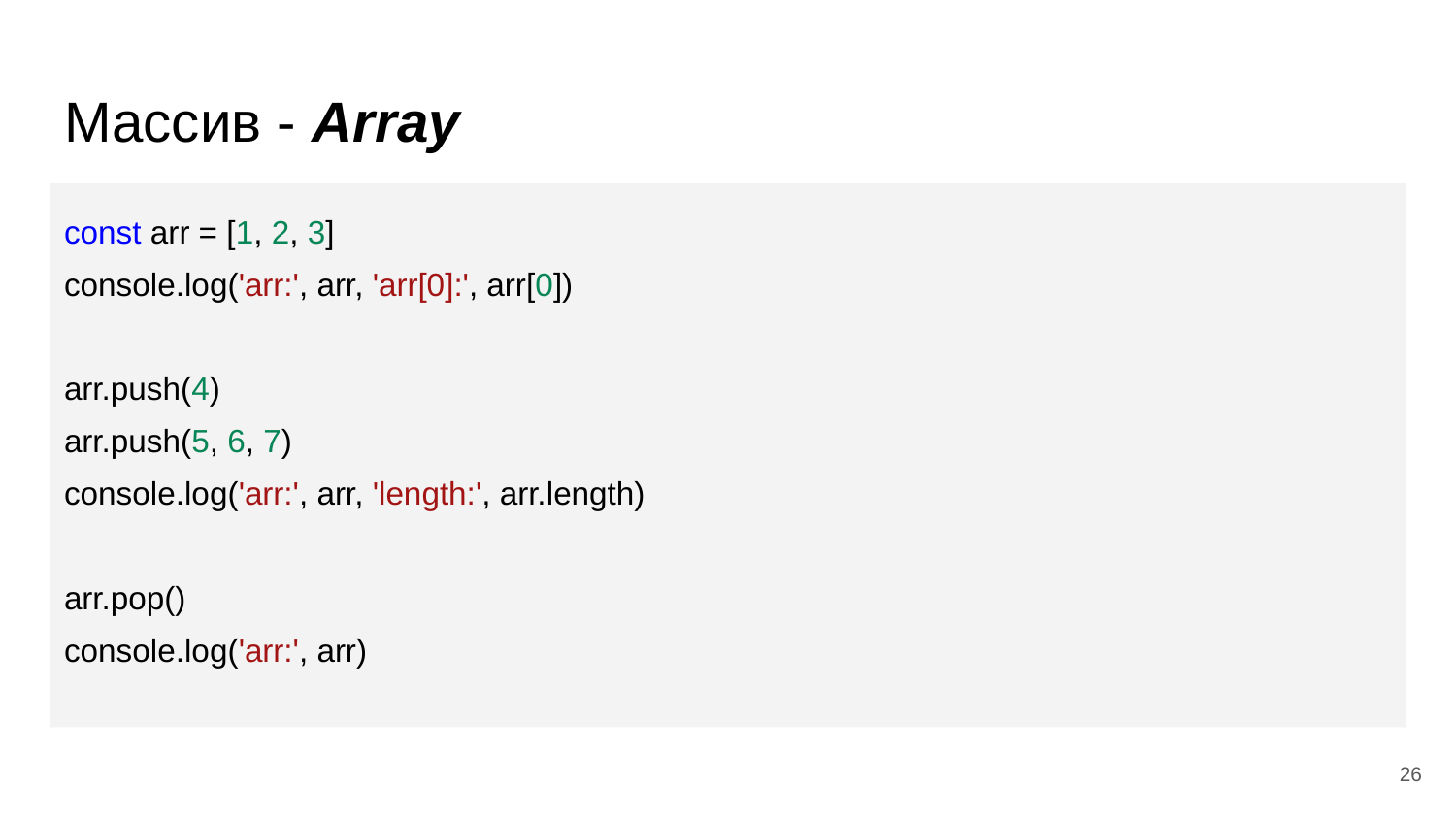

# Массив - Array
const arr = [1, 2, 3]
console.log('arr:', arr, 'arr[0]:', arr[0])

arr.push(4)
arr.push(5, 6, 7)
console.log('arr:', arr, 'length:', arr.length)

arr.pop()
console.log('arr:', arr)
26